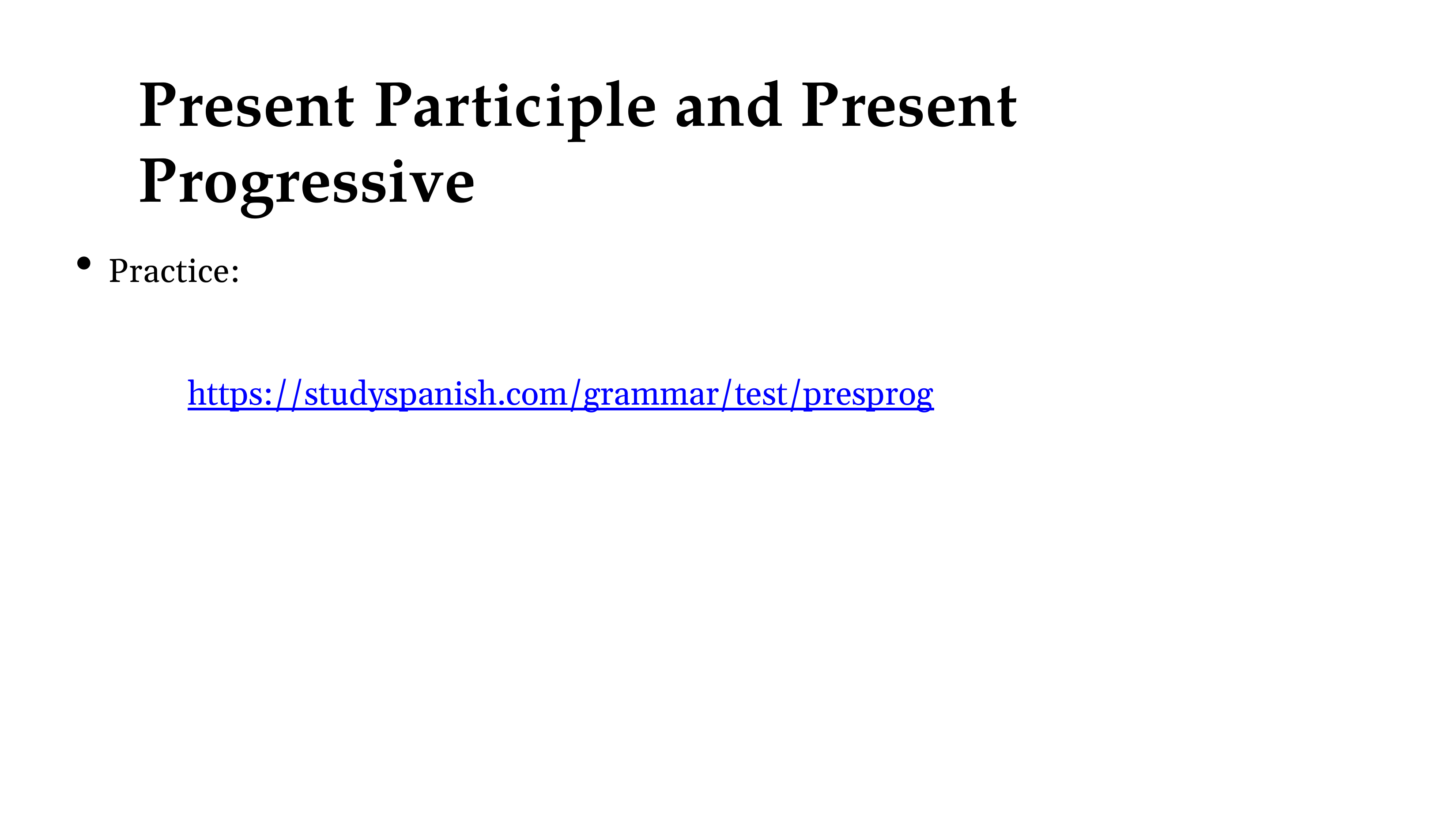

# Present Participle and Present Progressive
Practice:

https://studyspanish.com/grammar/test/presprog